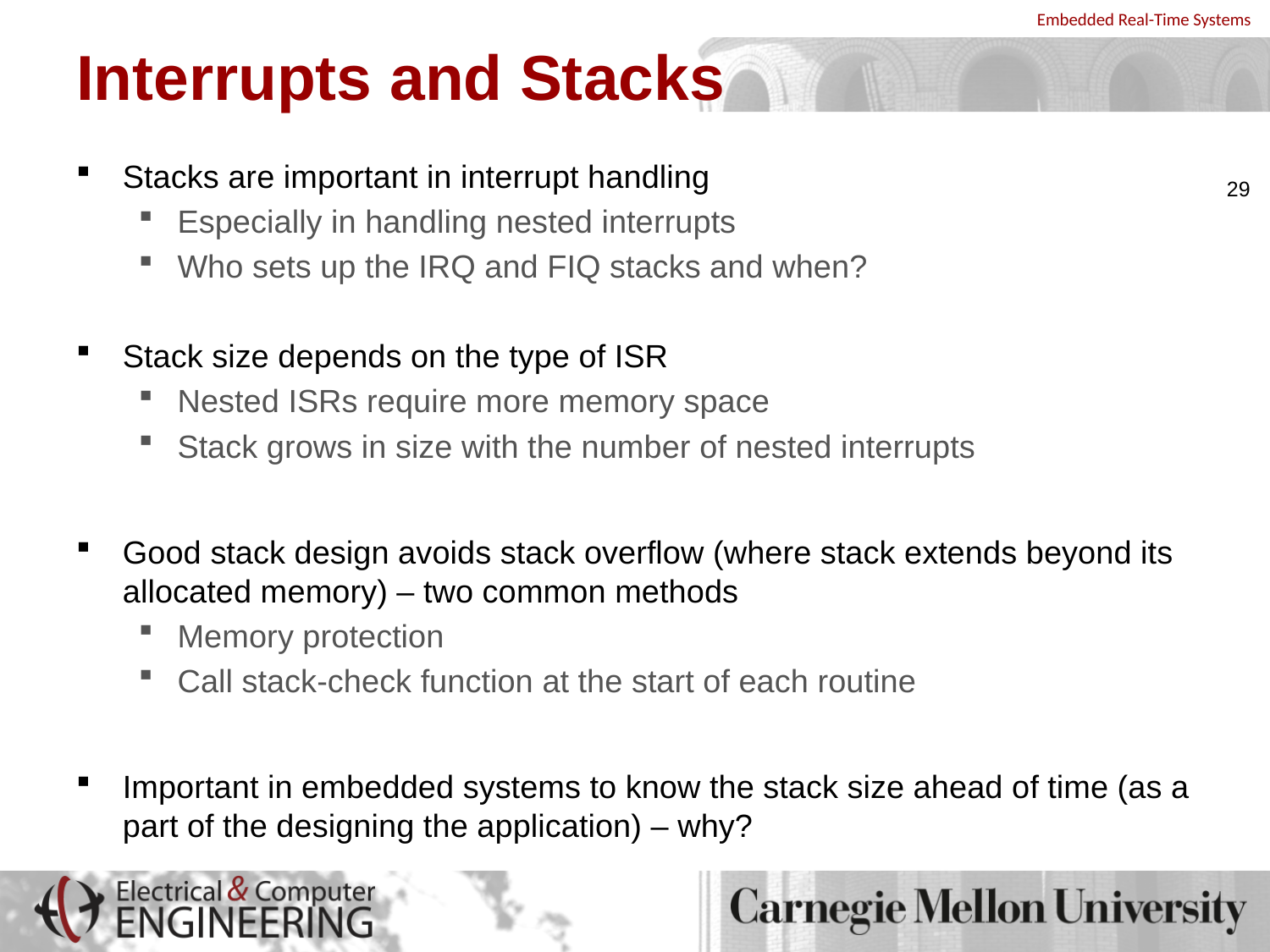

# Interrupts and Stacks
Stacks are important in interrupt handling
Especially in handling nested interrupts
Who sets up the IRQ and FIQ stacks and when?

Stack size depends on the type of ISR
Nested ISRs require more memory space
Stack grows in size with the number of nested interrupts

Good stack design avoids stack overflow (where stack extends beyond its allocated memory) – two common methods
Memory protection
Call stack-check function at the start of each routine

Important in embedded systems to know the stack size ahead of time (as a part of the designing the application) – why?

29